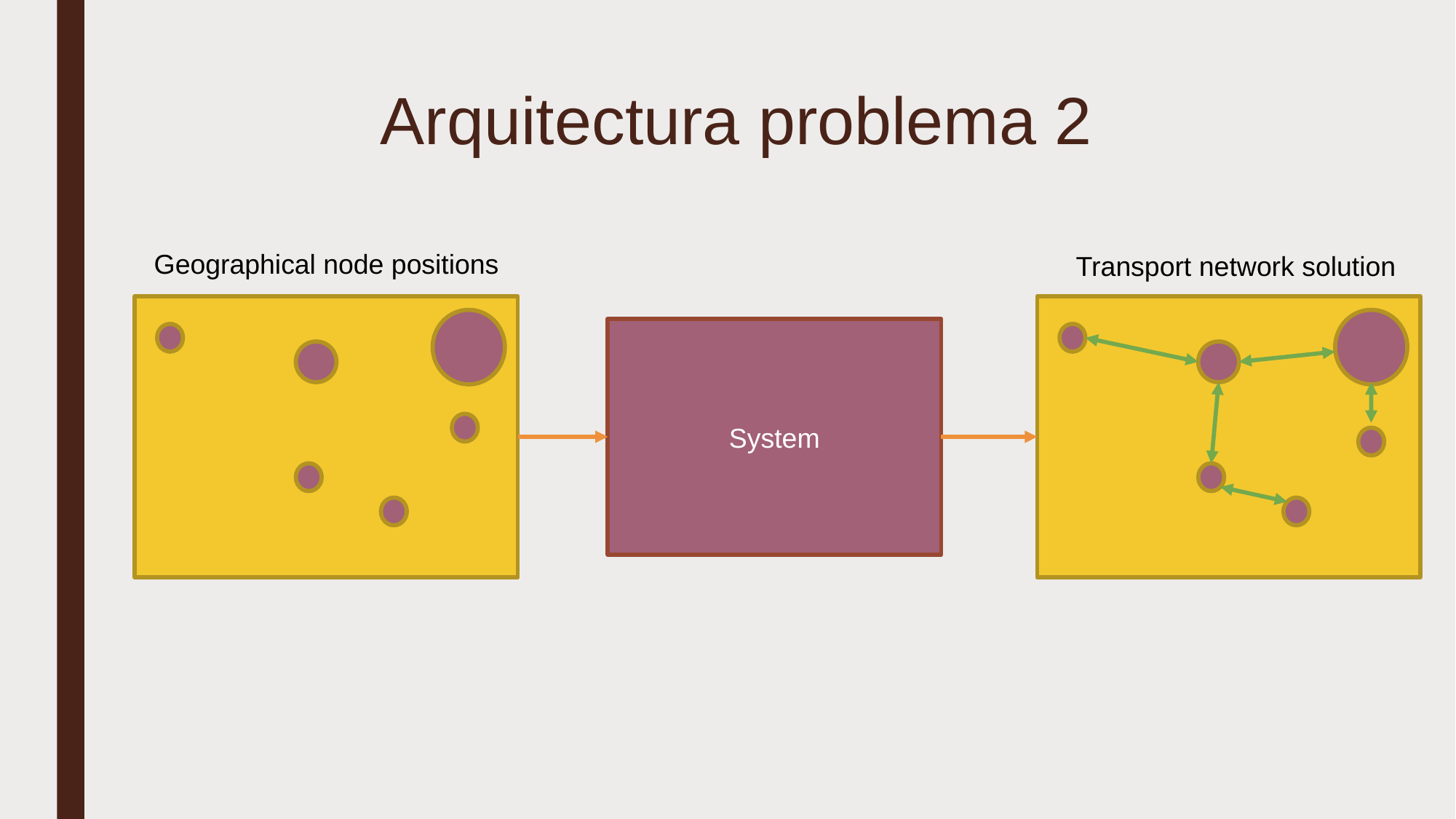

# Arquitectura problema 2
Geographical node positions
Transport network solution

System